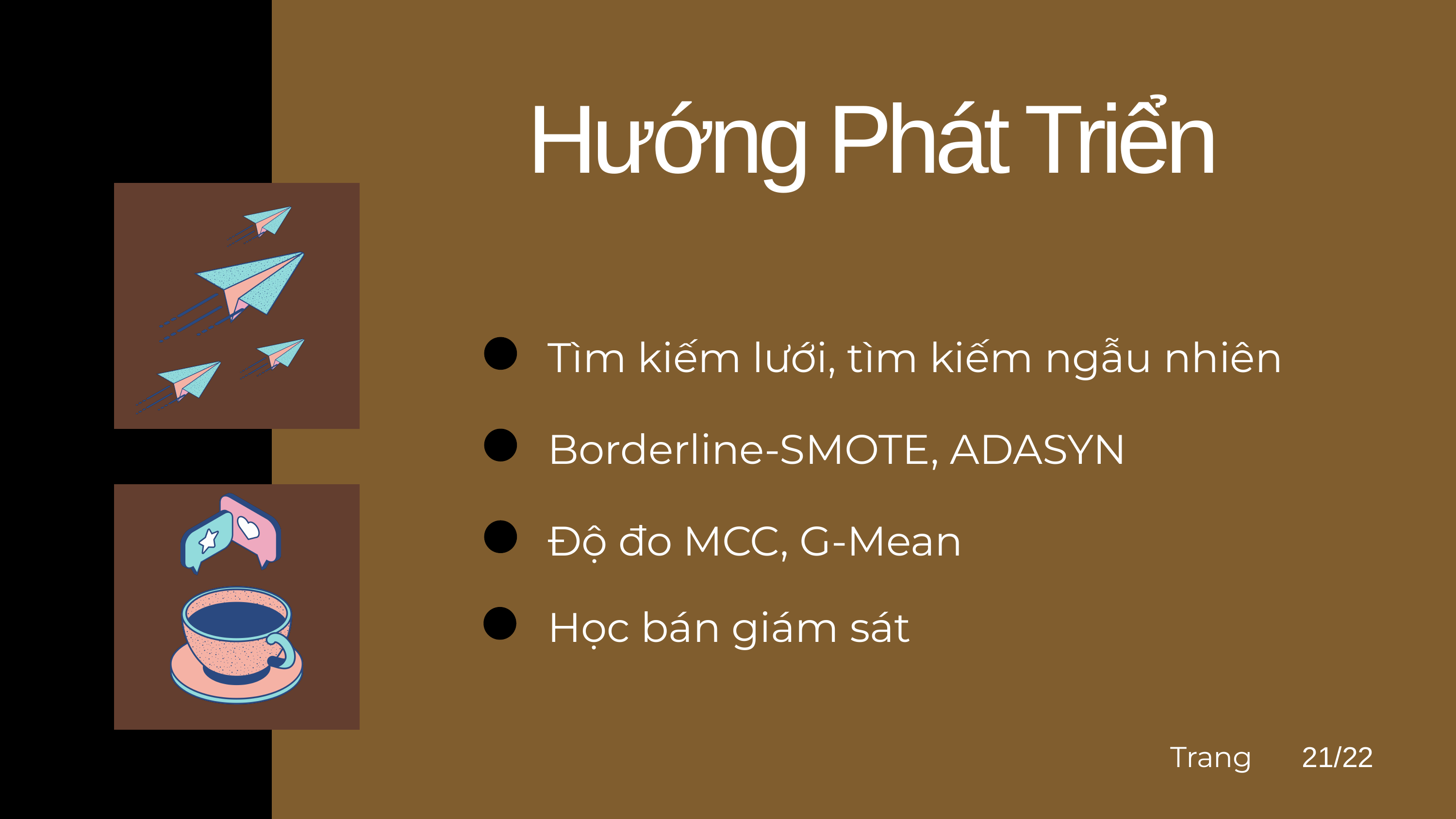

Hướng Phát Triển

Tìm kiếm lưới, tìm kiếm ngẫu nhiên

Borderline-SMOTE, ADASYN

Độ đo MCC, G-Mean

Học bán giám sát

Trang
21/22